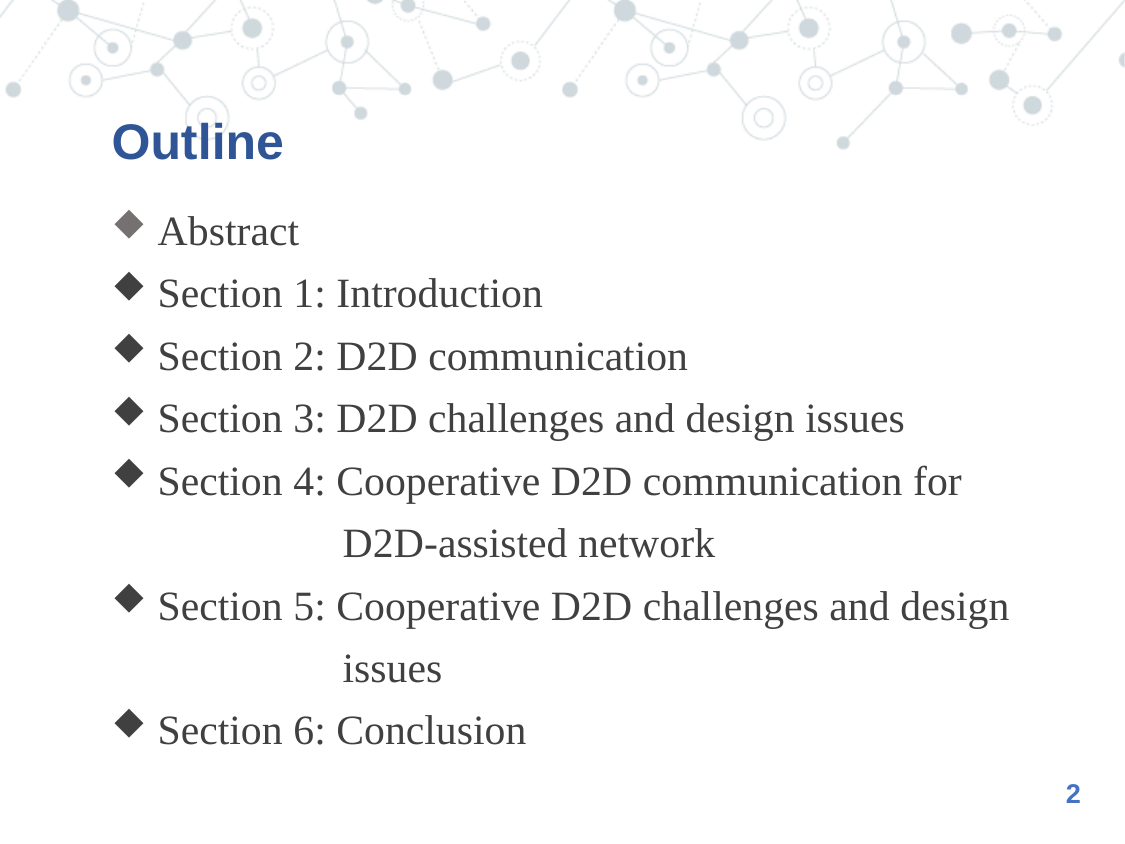

# Outline
 Abstract
 Section 1: Introduction
 Section 2: D2D communication
 Section 3: D2D challenges and design issues
 Section 4: Cooperative D2D communication for
                      D2D-assisted network
 Section 5: Cooperative D2D challenges and design
                      issues
 Section 6: Conclusion